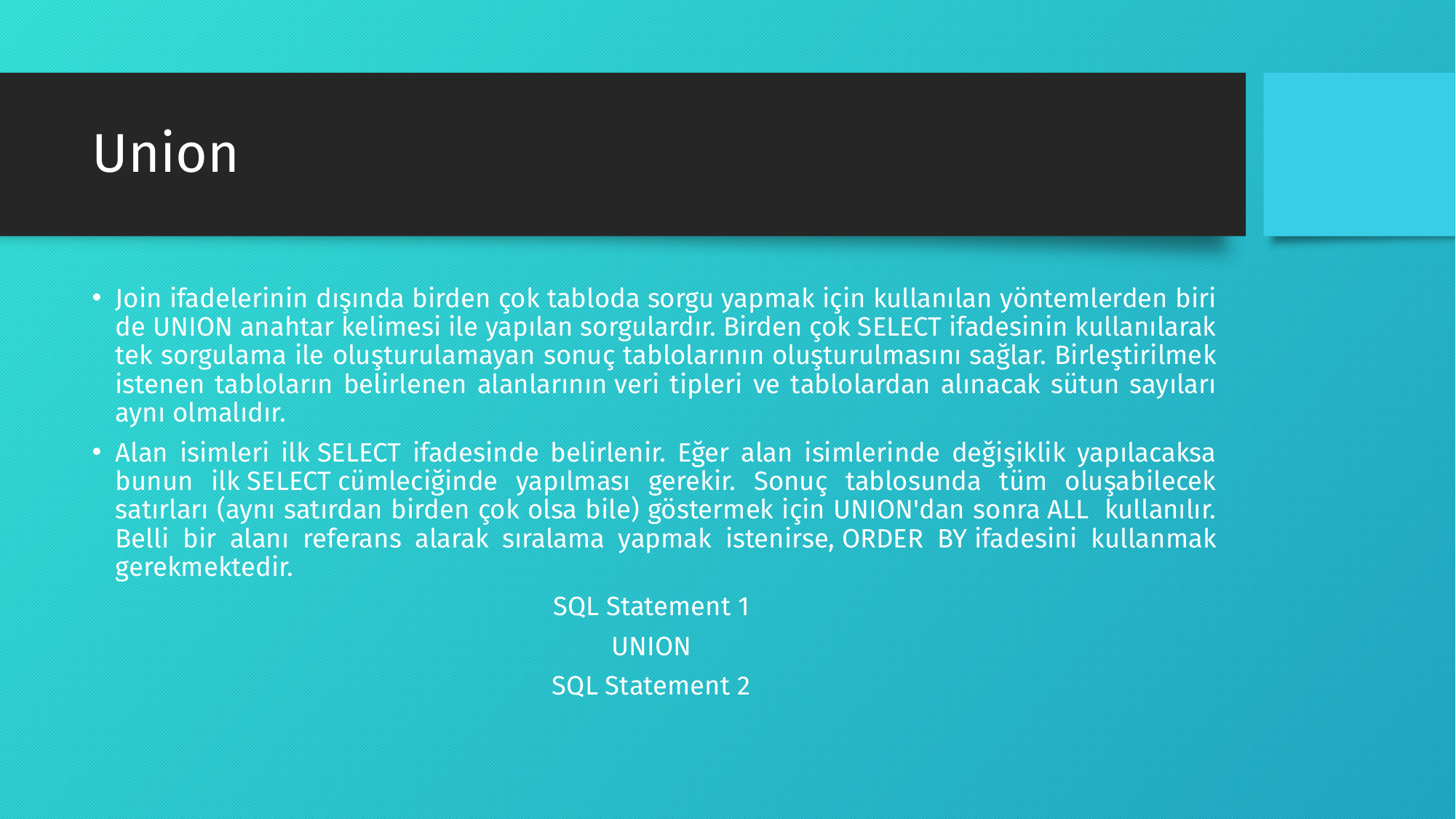

# Union
Join ifadelerinin dışında birden çok tabloda sorgu yapmak için kullanılan yöntemlerden biri de UNION anahtar kelimesi ile yapılan sorgulardır. Birden çok SELECT ifadesinin kullanılarak tek sorgulama ile oluşturulamayan sonuç tablolarının oluşturulmasını sağlar. Birleştirilmek istenen tabloların belirlenen alanlarının veri tipleri ve tablolardan alınacak sütun sayıları aynı olmalıdır.
Alan isimleri ilk SELECT ifadesinde belirlenir. Eğer alan isimlerinde değişiklik yapılacaksa bunun ilk SELECT cümleciğinde yapılması gerekir. Sonuç tablosunda tüm oluşabilecek satırları (aynı satırdan birden çok olsa bile) göstermek için UNION'dan sonra ALL  kullanılır. Belli bir alanı referans alarak sıralama yapmak istenirse, ORDER BY ifadesini kullanmak gerekmektedir.
SQL Statement 1
UNION
SQL Statement 2